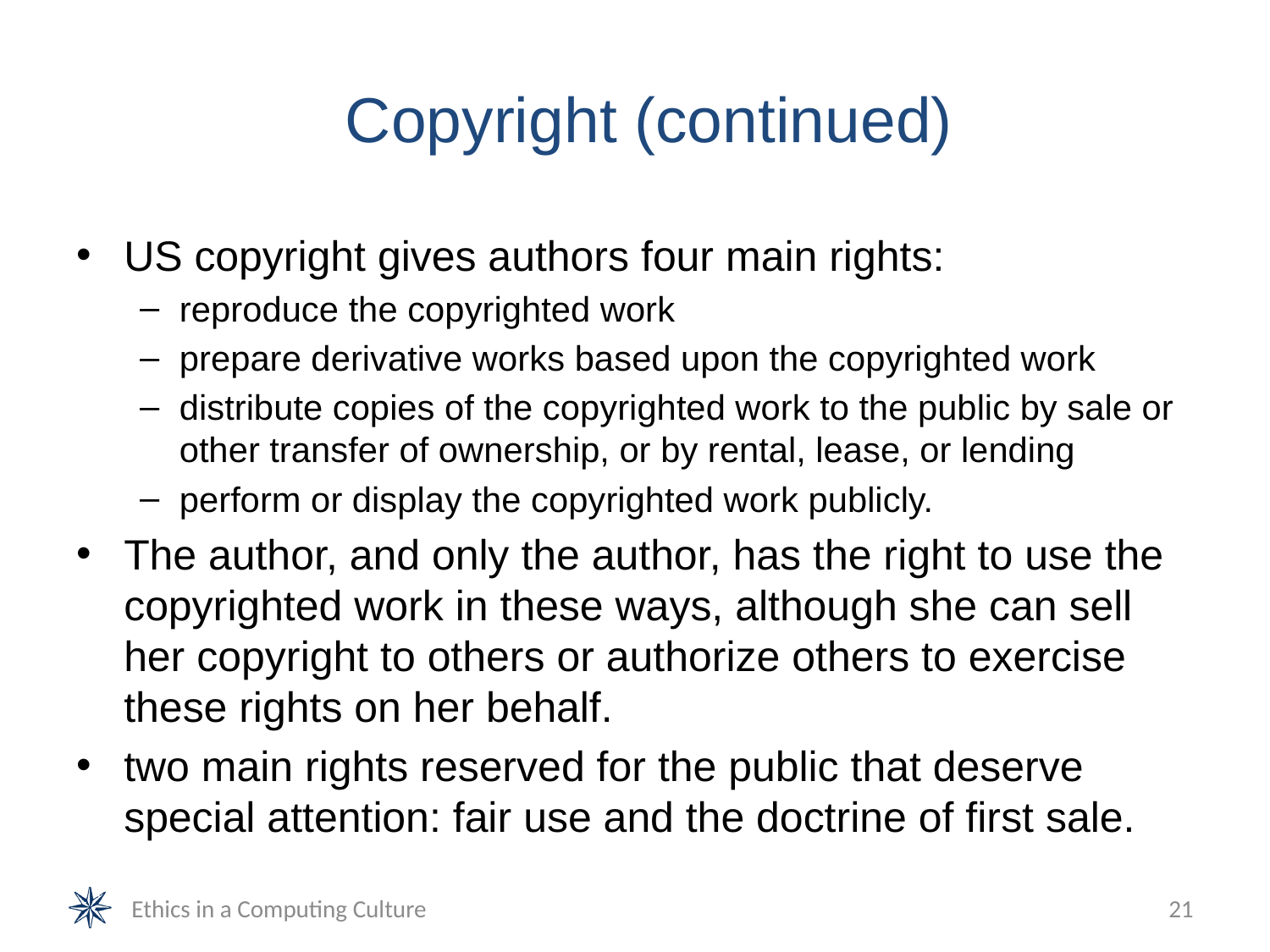

# Copyright (continued)
US copyright gives authors four main rights:
reproduce the copyrighted work
prepare derivative works based upon the copyrighted work
distribute copies of the copyrighted work to the public by sale or other transfer of ownership, or by rental, lease, or lending
perform or display the copyrighted work publicly.
The author, and only the author, has the right to use the copyrighted work in these ways, although she can sell her copyright to others or authorize others to exercise these rights on her behalf.
two main rights reserved for the public that deserve special attention: fair use and the doctrine of first sale.
Ethics in a Computing Culture
21